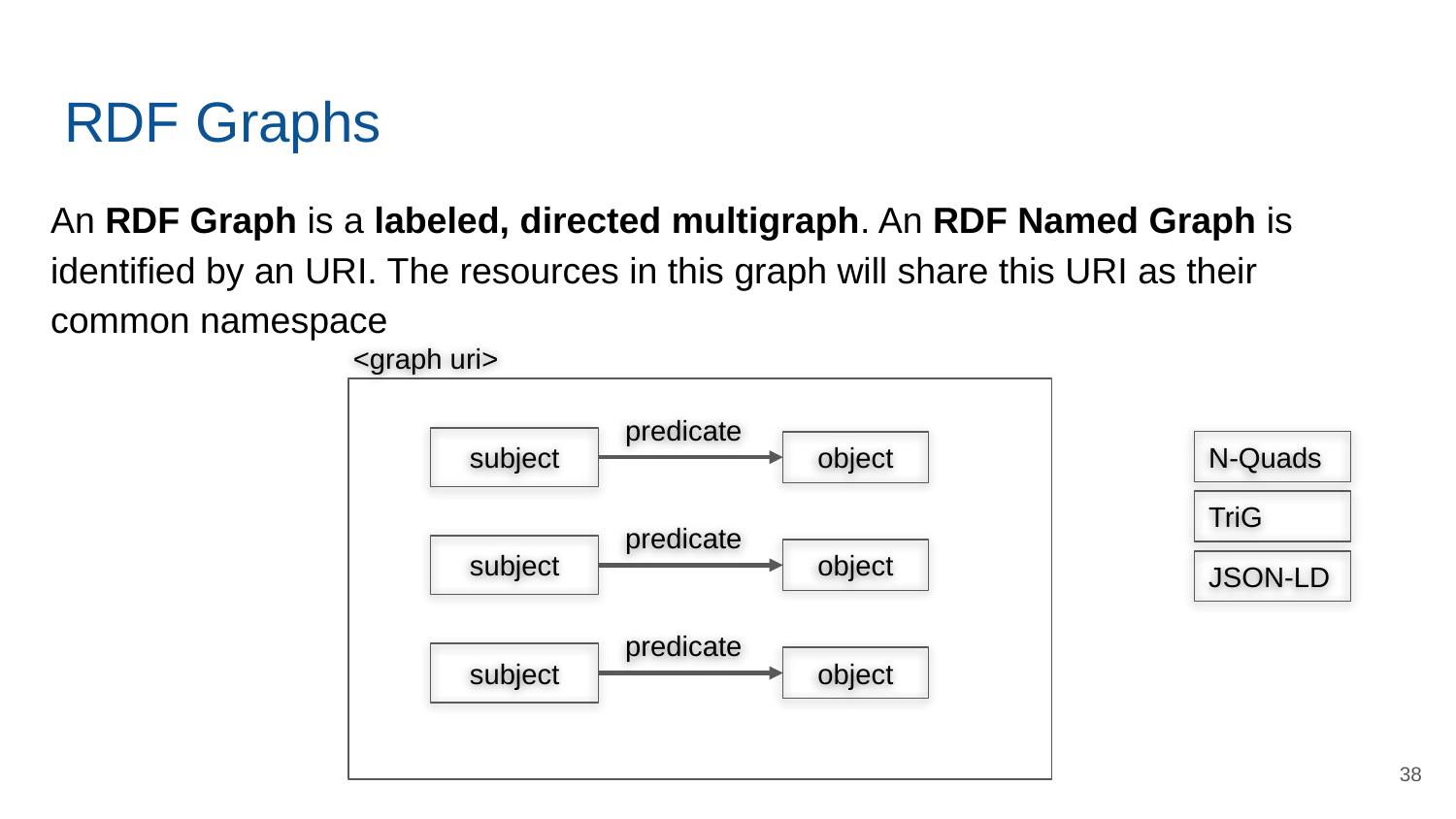

# RDF Graphs
An RDF Graph is a labeled, directed multigraph. An RDF Named Graph is identified by an URI. The resources in this graph will share this URI as their common namespace
<graph uri>

predicate
subject
object
N-Quads
TriG
predicate
subject
object
JSON-LD
predicate
subject
object
38